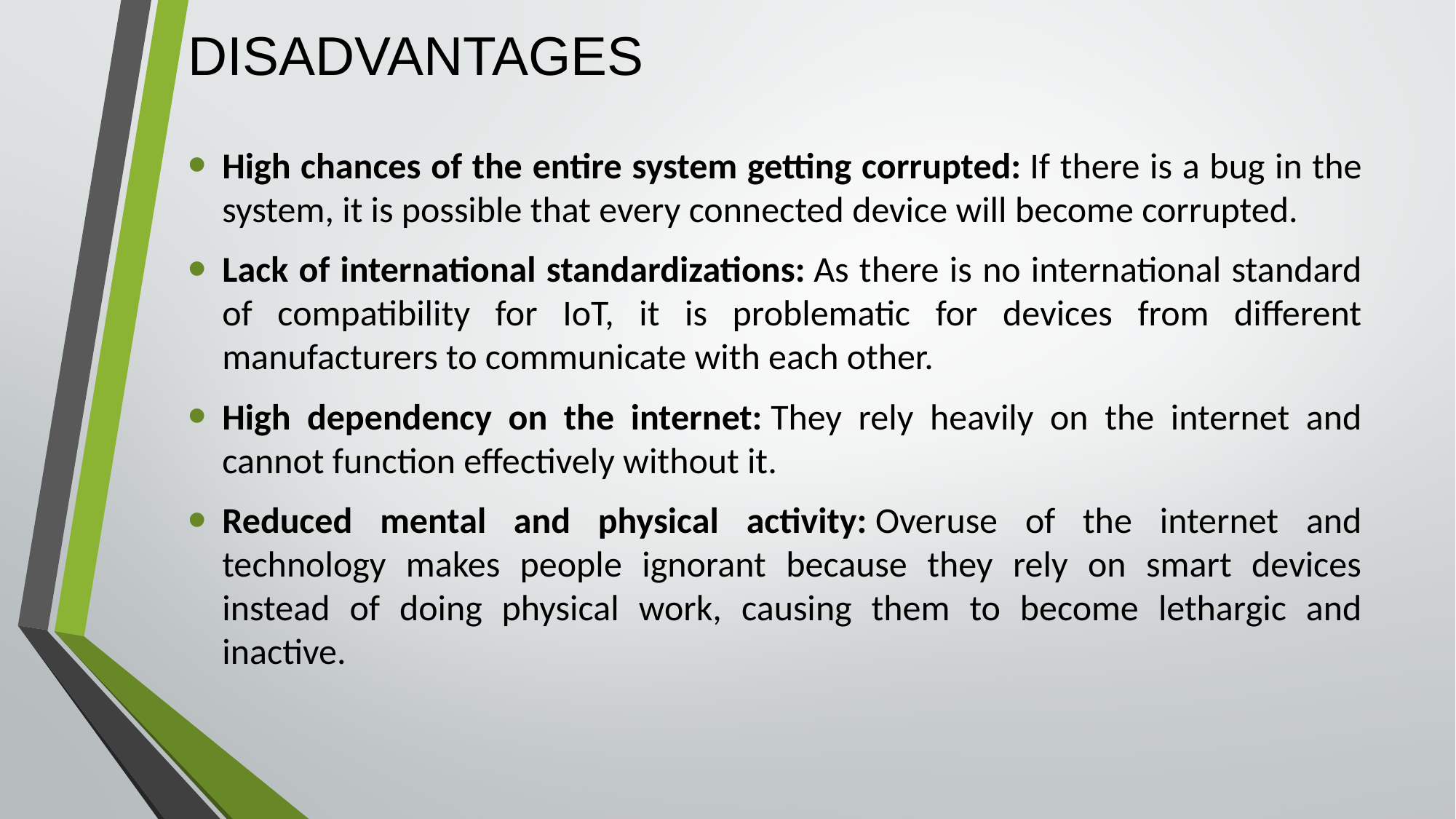

# DISADVANTAGES
High chances of the entire system getting corrupted: If there is a bug in the system, it is possible that every connected device will become corrupted.
Lack of international standardizations: As there is no international standard of compatibility for IoT, it is problematic for devices from different manufacturers to communicate with each other.
High dependency on the internet: They rely heavily on the internet and cannot function effectively without it.
Reduced mental and physical activity: Overuse of the internet and technology makes people ignorant because they rely on smart devices instead of doing physical work, causing them to become lethargic and inactive.